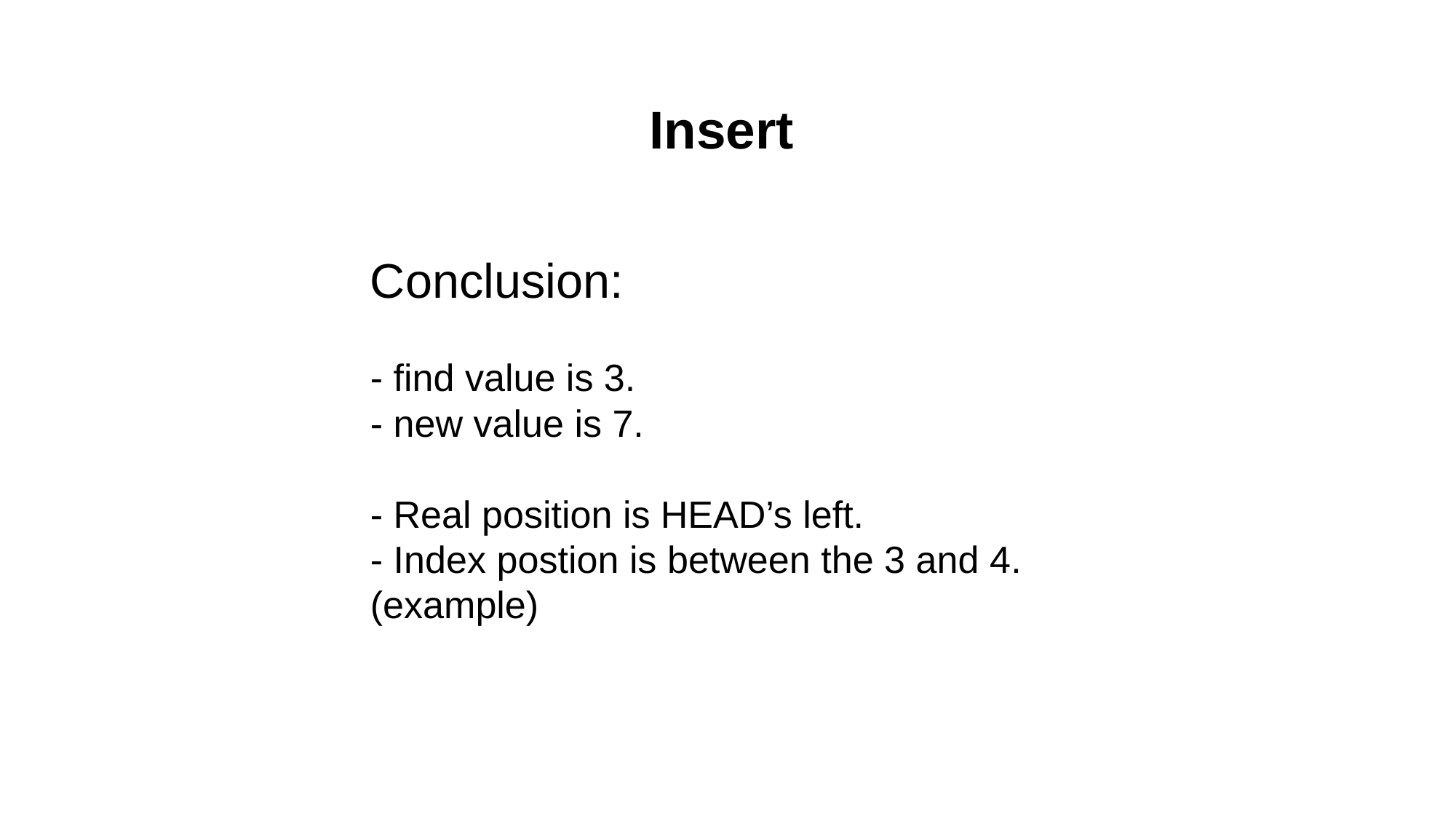

Insert
Conclusion:
- find value is 3.
- new value is 7.
- Real position is HEAD’s left.
- Index postion is between the 3 and 4. (example)